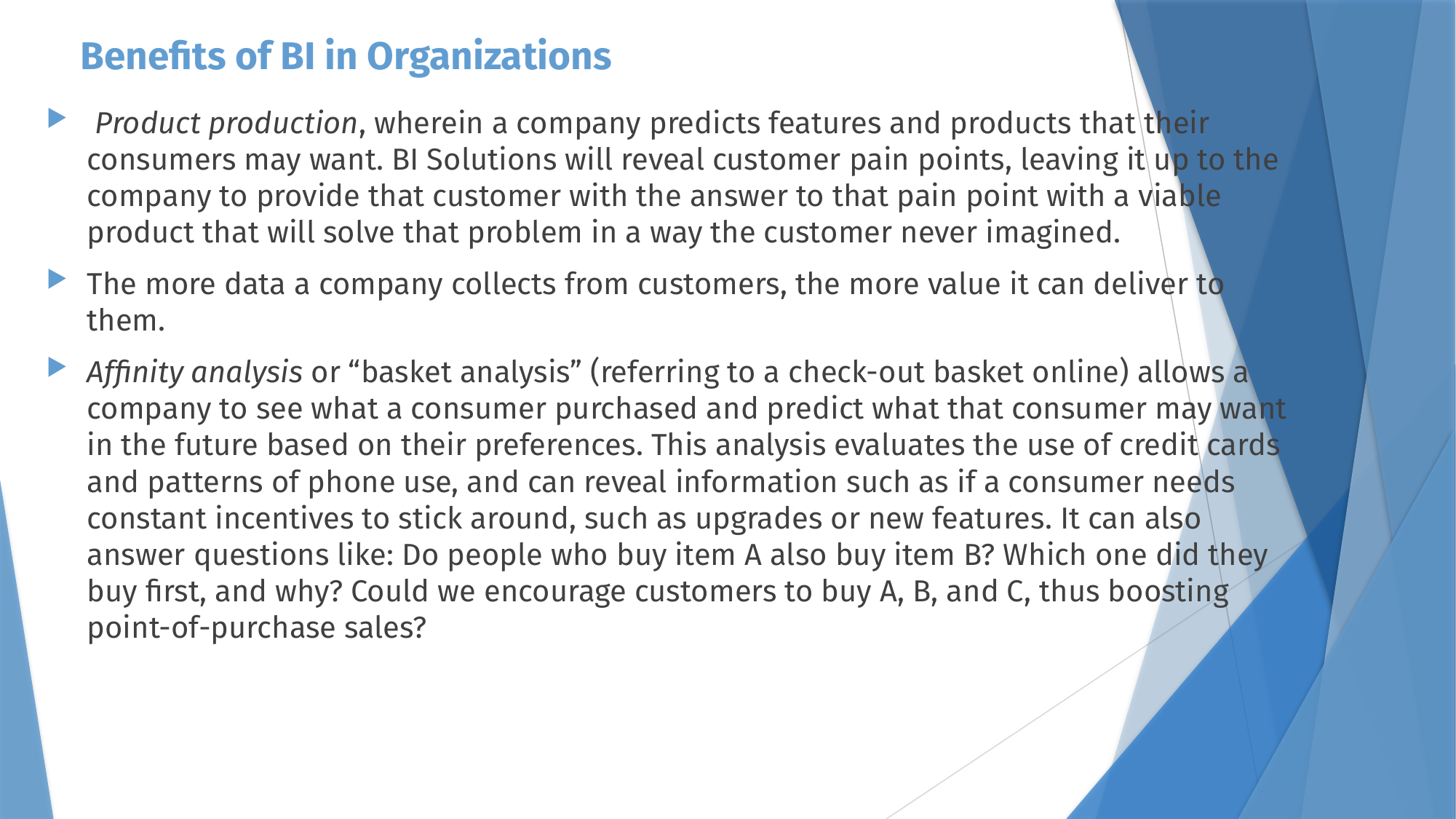

# Benefits of BI in Organizations
 Product production, wherein a company predicts features and products that their consumers may want. BI Solutions will reveal customer pain points, leaving it up to the company to provide that customer with the answer to that pain point with a viable product that will solve that problem in a way the customer never imagined.
The more data a company collects from customers, the more value it can deliver to them.
Affinity analysis or “basket analysis” (referring to a check-out basket online) allows a company to see what a consumer purchased and predict what that consumer may want in the future based on their preferences. This analysis evaluates the use of credit cards and patterns of phone use, and can reveal information such as if a consumer needs constant incentives to stick around, such as upgrades or new features. It can also answer questions like: Do people who buy item A also buy item B? Which one did they buy first, and why? Could we encourage customers to buy A, B, and C, thus boosting point-of-purchase sales?